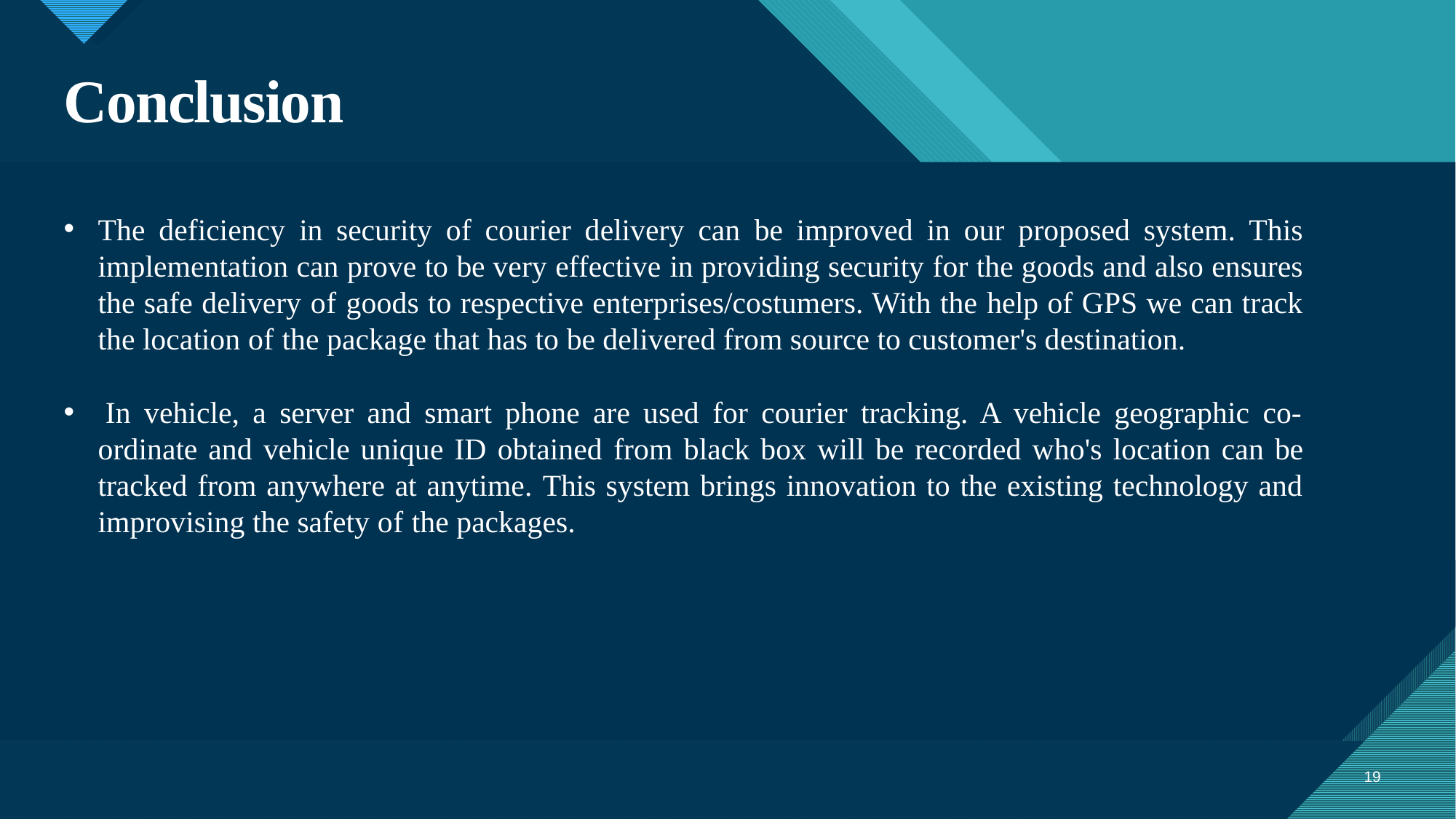

# Conclusion
The deficiency in security of courier delivery can be improved in our proposed system. This implementation can prove to be very effective in providing security for the goods and also ensures the safe delivery of goods to respective enterprises/costumers. With the help of GPS we can track the location of the package that has to be delivered from source to customer's destination.

 In vehicle, a server and smart phone are used for courier tracking. A vehicle geographic co-ordinate and vehicle unique ID obtained from black box will be recorded who's location can be tracked from anywhere at anytime. This system brings innovation to the existing technology and improvising the safety of the packages.

19